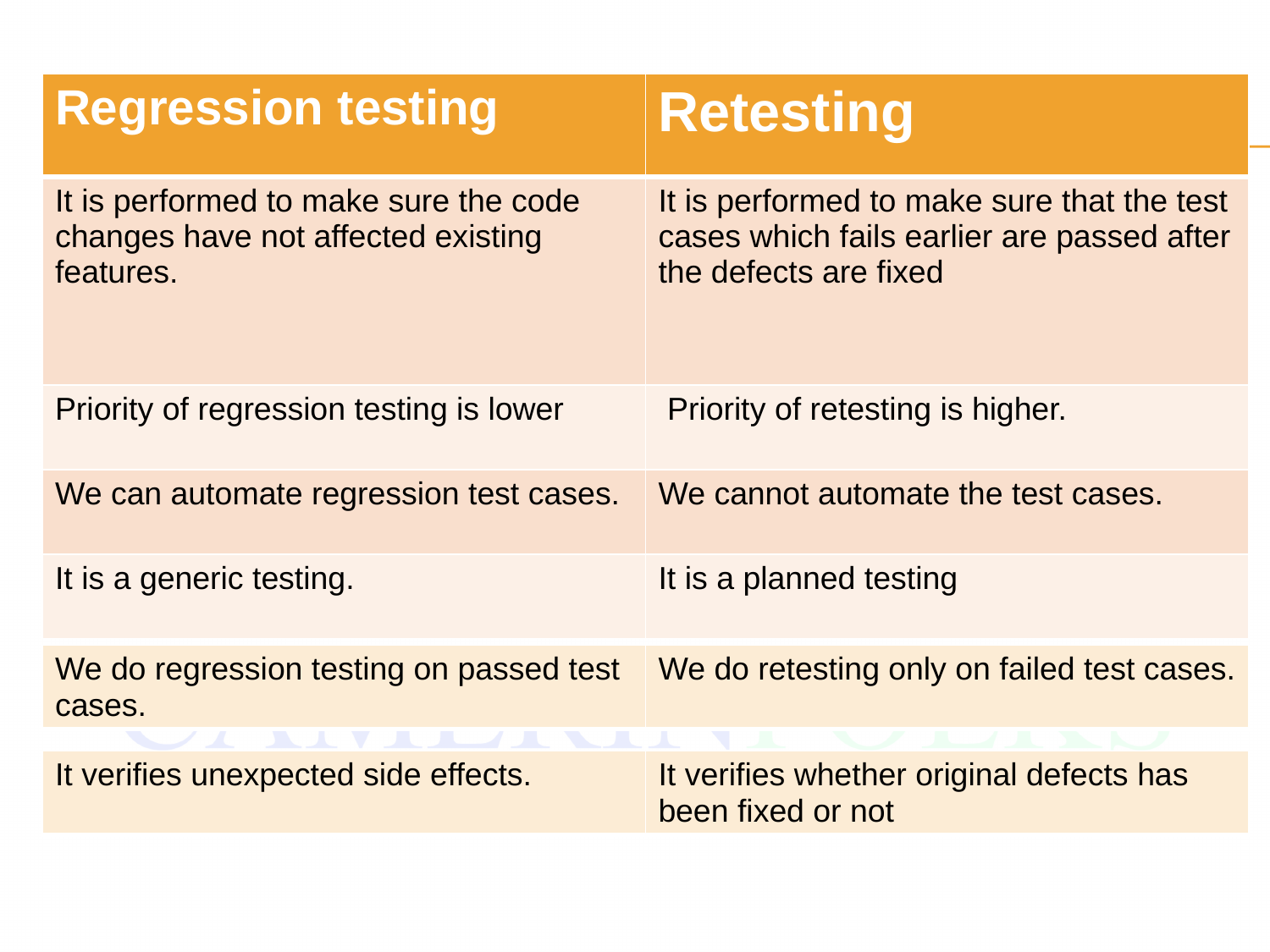

| Regression testing | Retesting |
| --- | --- |
| It is performed to make sure the code changes have not affected existing features. | It is performed to make sure that the test cases which fails earlier are passed after the defects are fixed |
| Priority of regression testing is lower | Priority of retesting is higher. |
| We can automate regression test cases. | We cannot automate the test cases. |
| It is a generic testing. | It is a planned testing |
| We do regression testing on passed test cases. | We do retesting only on failed test cases. |
| --- | --- |
| It verifies unexpected side effects. | It verifies whether original defects has been fixed or not |
| --- | --- |